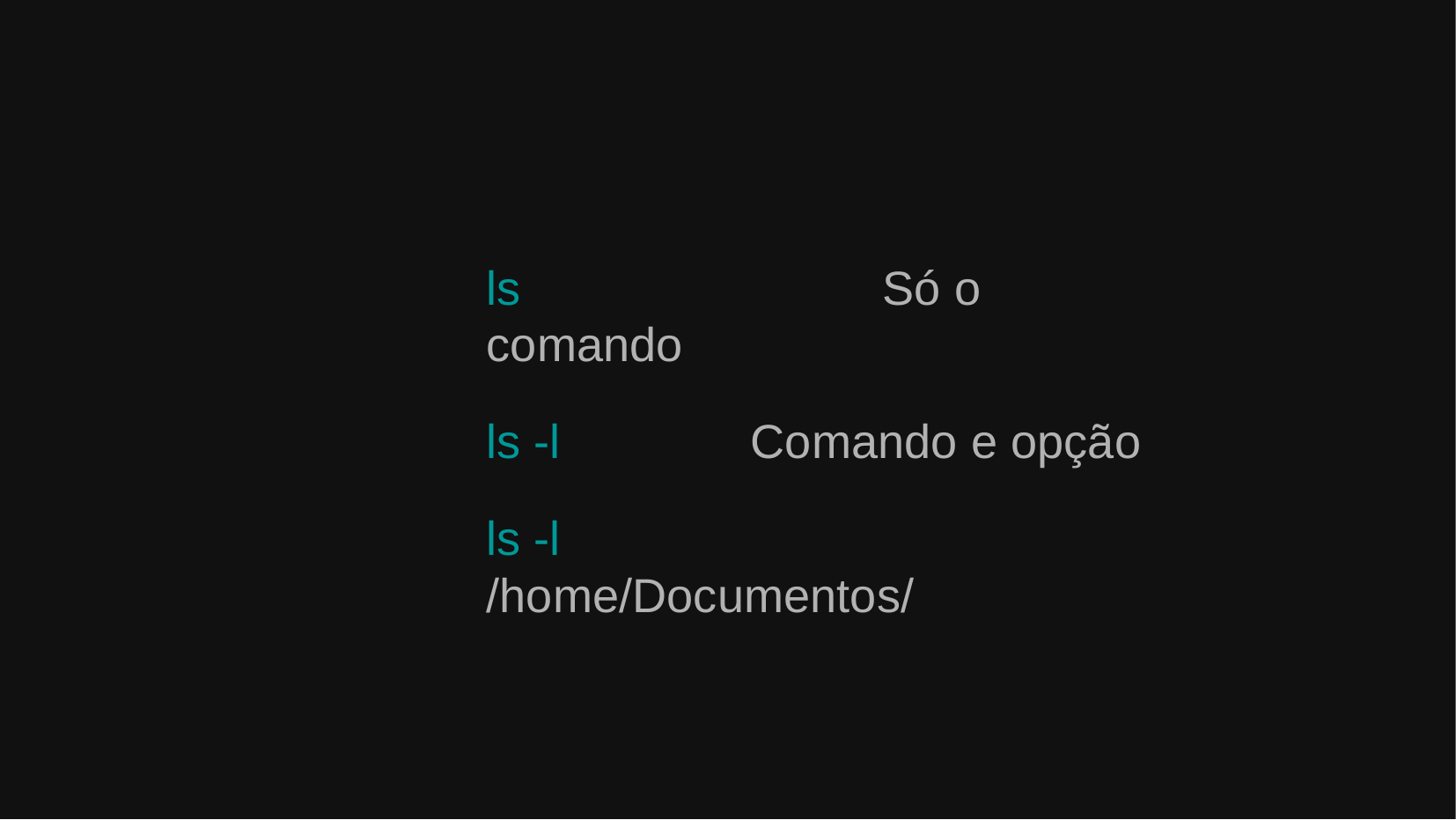

ls			Só o comando

ls -l		Comando e opção

ls -l		 /home/Documentos/